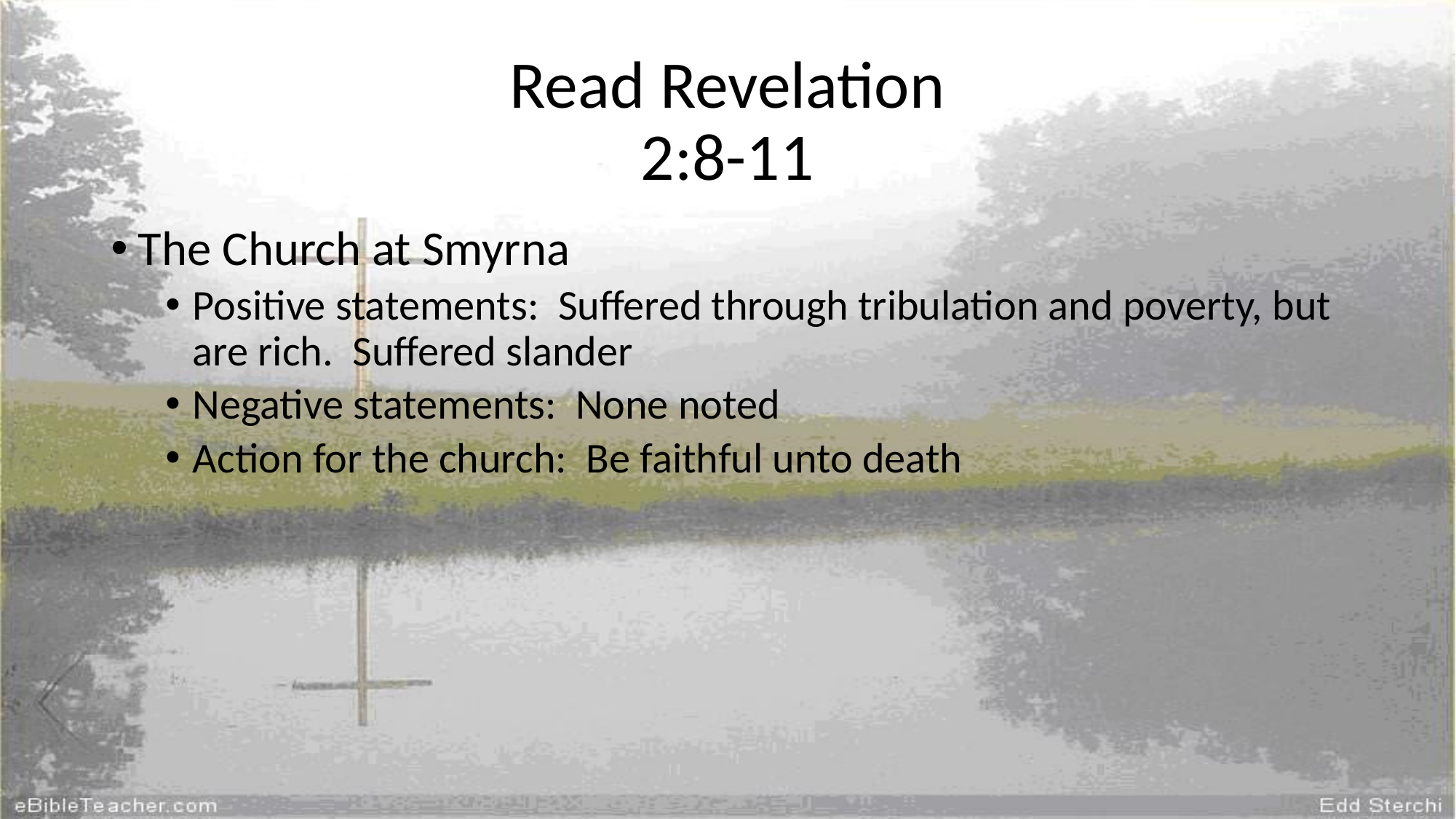

# Read Revelation 2:8-11
The Church at Smyrna
Positive statements:  Suffered through tribulation and poverty, but are rich.  Suffered slander
Negative statements:  None noted
Action for the church:  Be faithful unto death